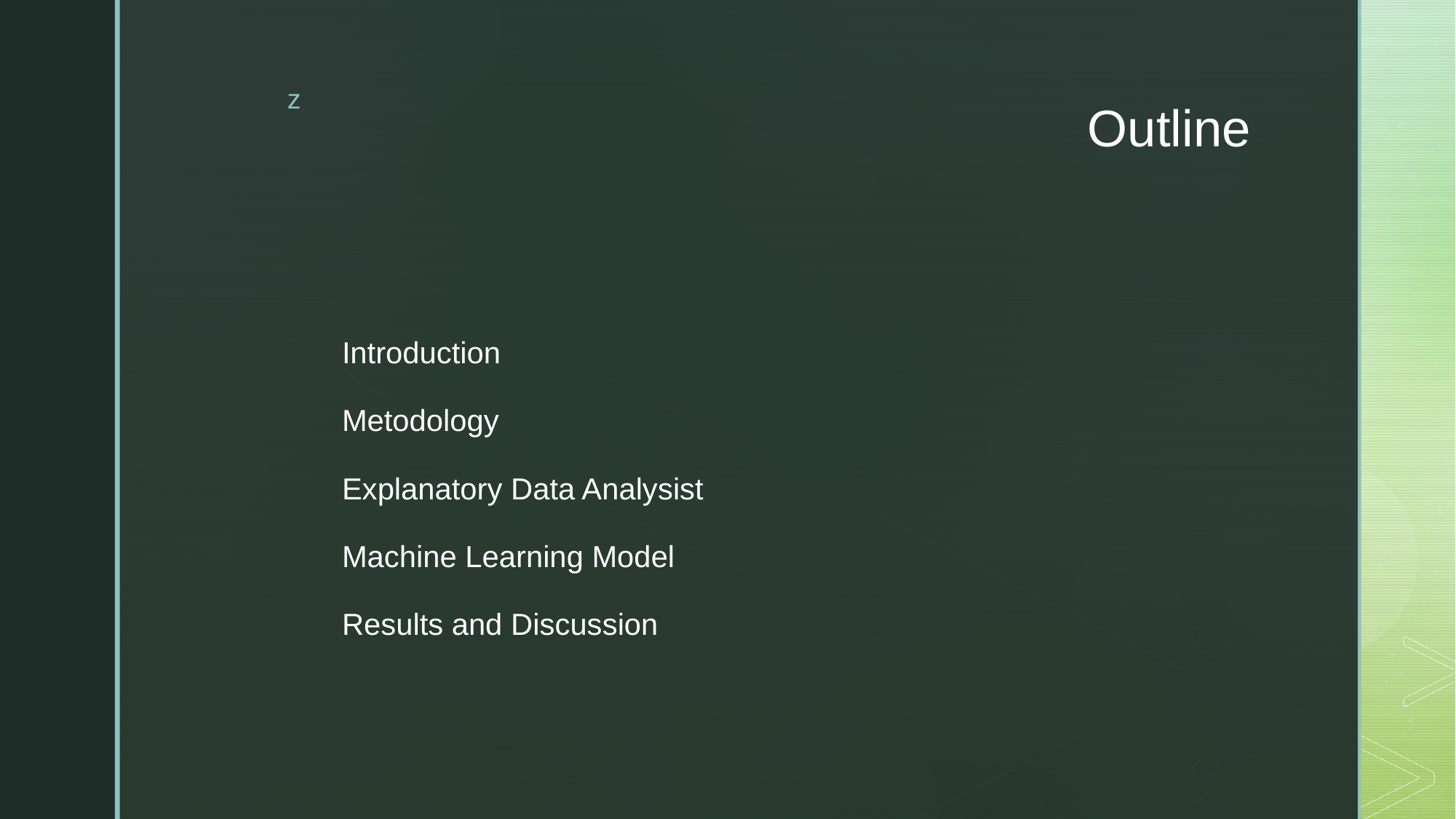

# Outline
Introduction
Metodology
Explanatory Data Analysist
Machine Learning Model
Results and Discussion